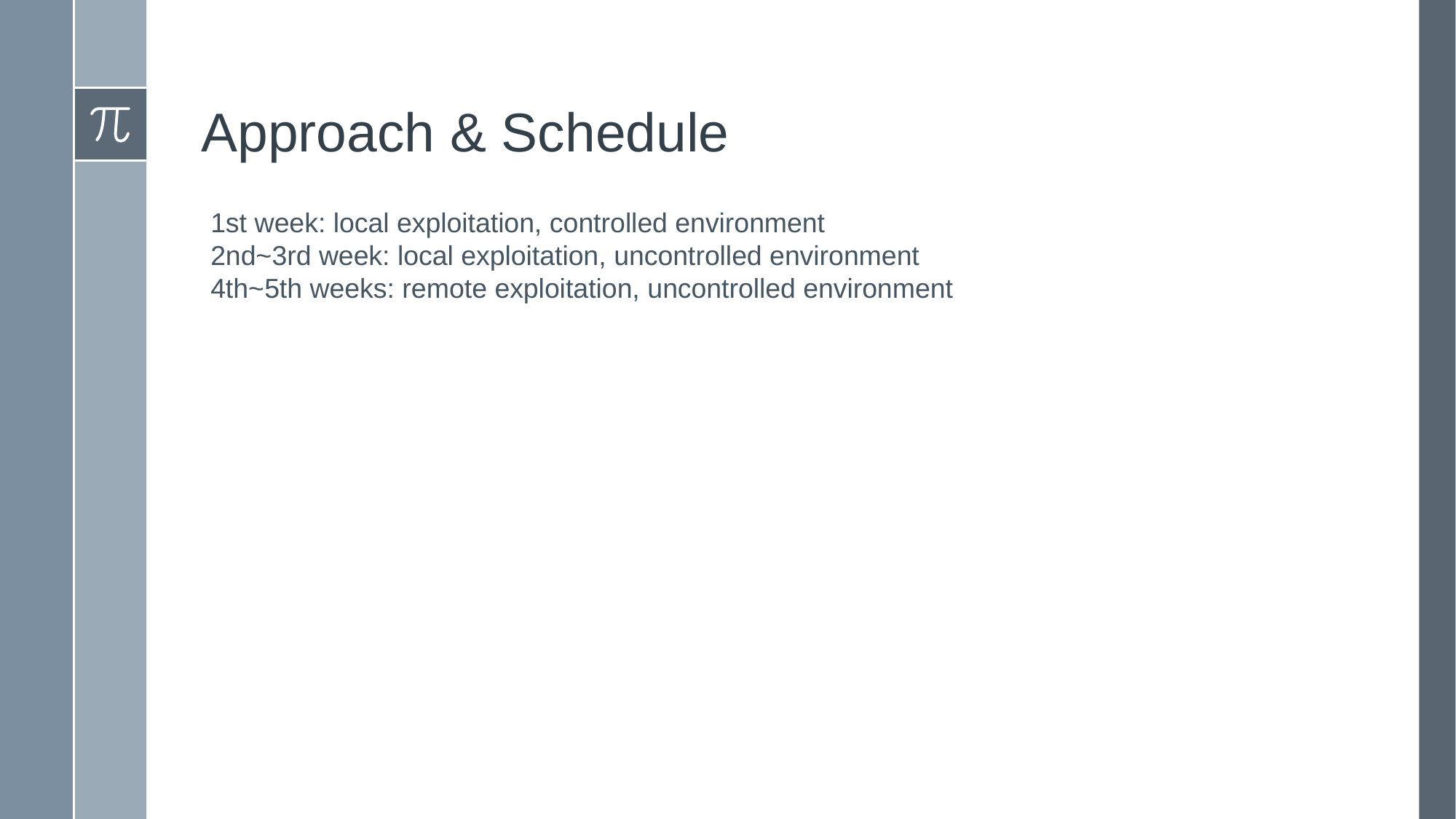

# Approach & Schedule
1st week: local exploitation, controlled environment
2nd~3rd week: local exploitation, uncontrolled environment
4th~5th weeks: remote exploitation, uncontrolled environment